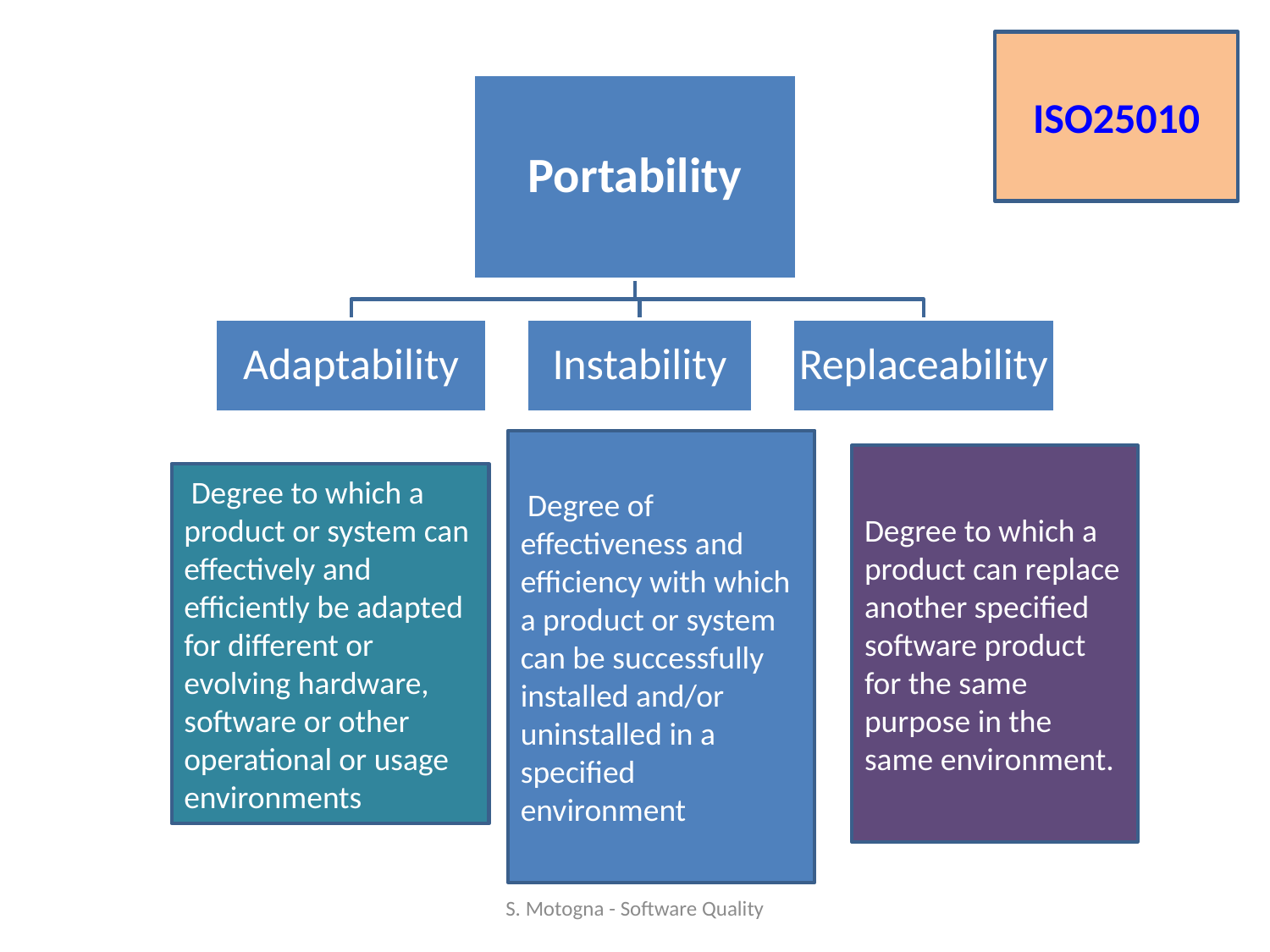

ISO25010
Portability
Adaptability
Instability
Replaceability
 Degree of effectiveness and efficiency with which a product or system can be successfully installed and/or uninstalled in a specified environment
Degree to which a product can replace another specified software product for the same purpose in the same environment.
 Degree to which a product or system can effectively and efficiently be adapted for different or evolving hardware, software or other operational or usage environments
S. Motogna - Software Quality